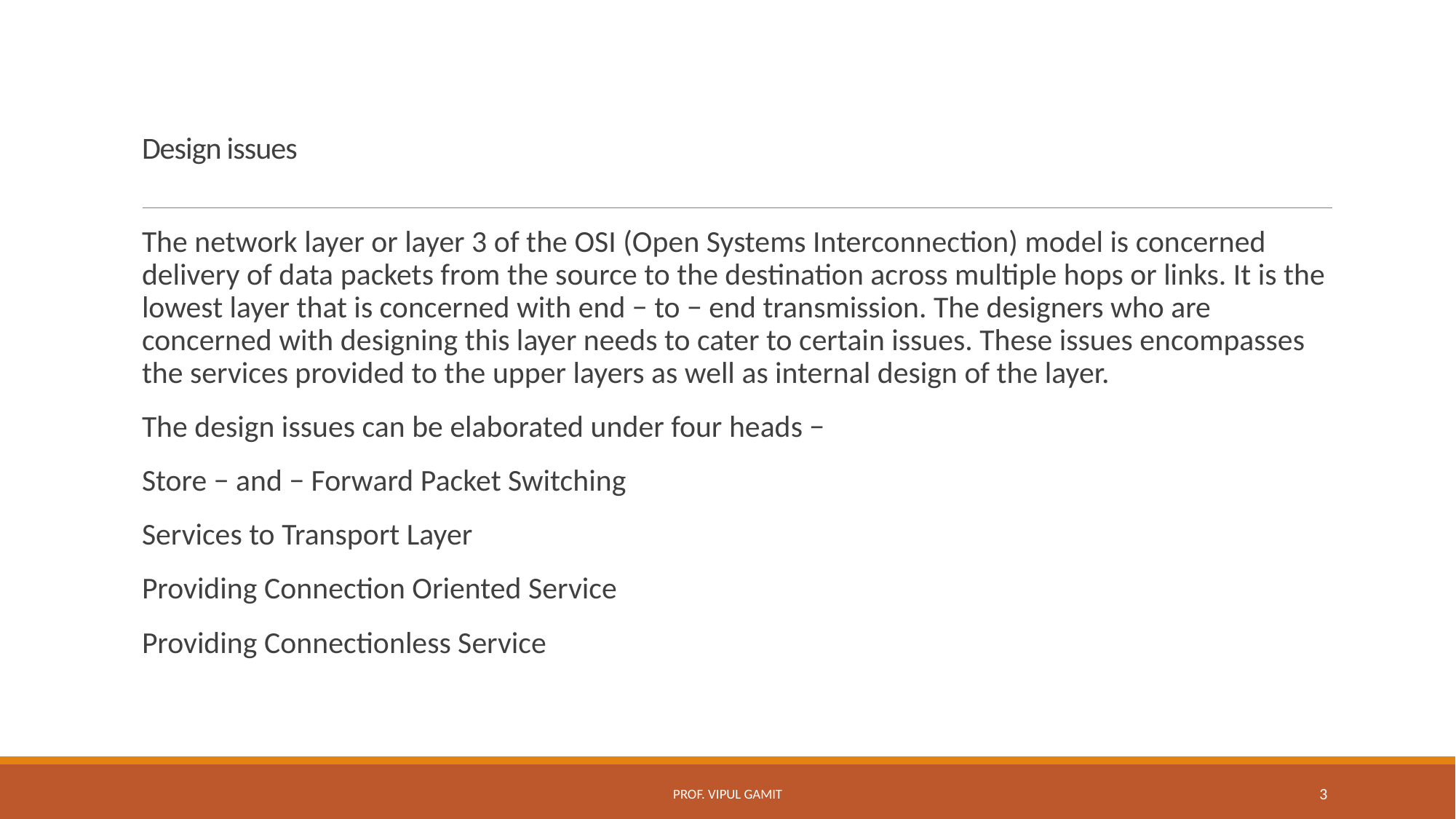

# Design issues
The network layer or layer 3 of the OSI (Open Systems Interconnection) model is concerned delivery of data packets from the source to the destination across multiple hops or links. It is the lowest layer that is concerned with end − to − end transmission. The designers who are concerned with designing this layer needs to cater to certain issues. These issues encompasses the services provided to the upper layers as well as internal design of the layer.
The design issues can be elaborated under four heads −
Store − and − Forward Packet Switching
Services to Transport Layer
Providing Connection Oriented Service
Providing Connectionless Service
Prof. Vipul Gamit
3